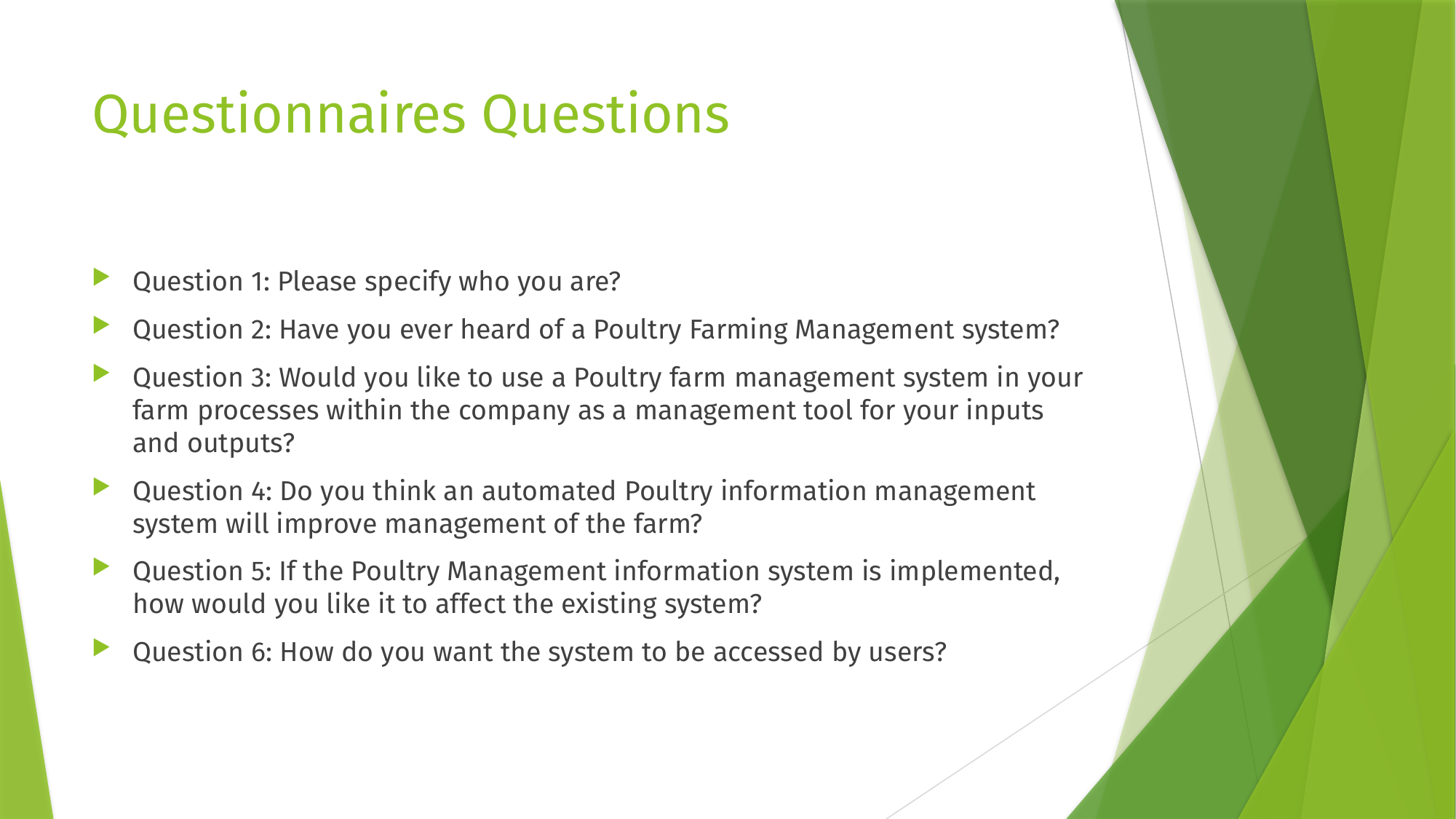

# Questionnaires Questions
Question 1: Please specify who you are?
Question 2: Have you ever heard of a Poultry Farming Management system?
Question 3: Would you like to use a Poultry farm management system in your farm processes within the company as a management tool for your inputs and outputs?
Question 4: Do you think an automated Poultry information management system will improve management of the farm?
Question 5: If the Poultry Management information system is implemented, how would you like it to affect the existing system?
Question 6: How do you want the system to be accessed by users?